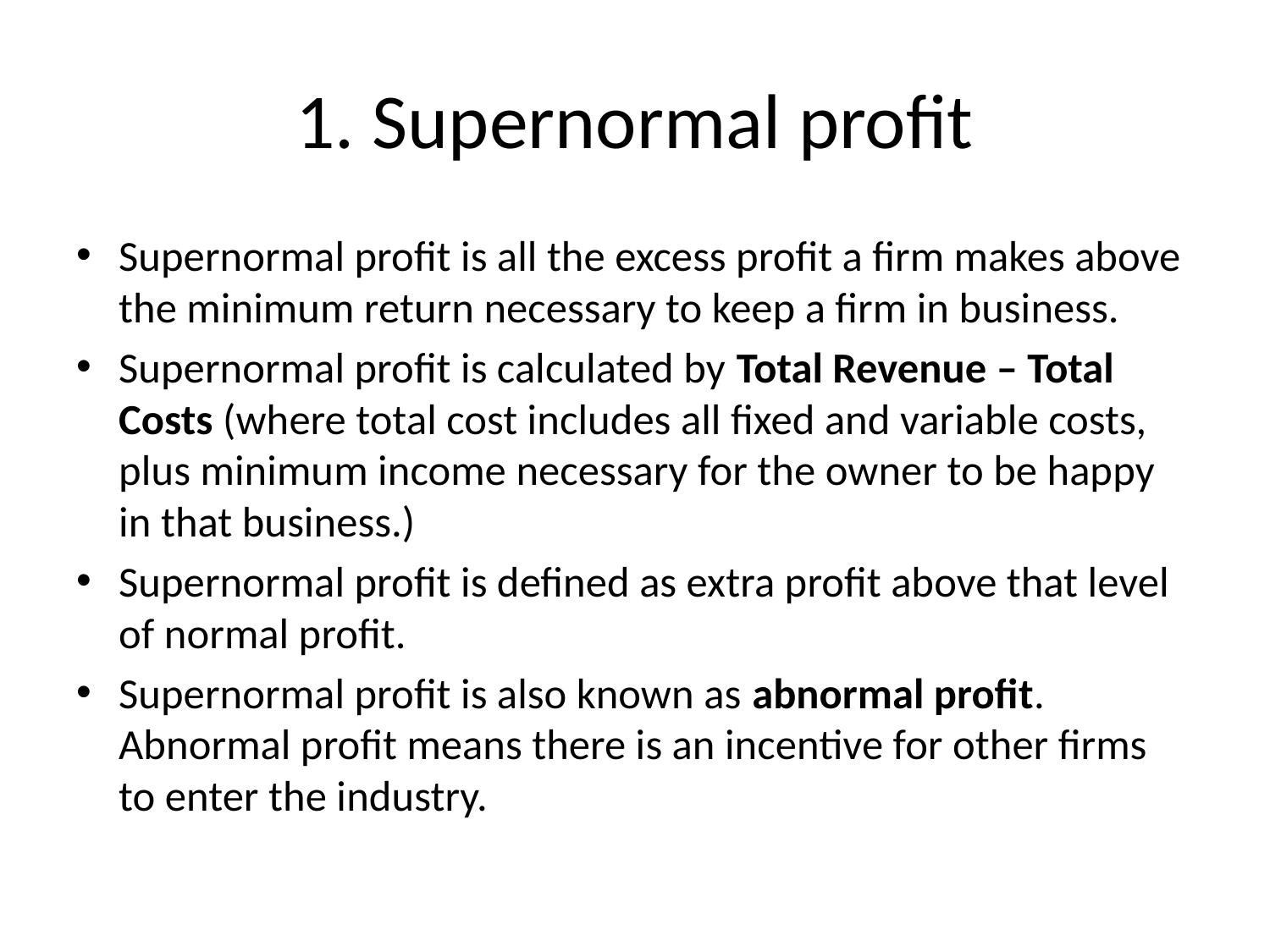

# 1. Supernormal profit
Supernormal profit is all the excess profit a firm makes above the minimum return necessary to keep a firm in business.
Supernormal profit is calculated by Total Revenue – Total Costs (where total cost includes all fixed and variable costs, plus minimum income necessary for the owner to be happy in that business.)
Supernormal profit is defined as extra profit above that level of normal profit.
Supernormal profit is also known as abnormal profit. Abnormal profit means there is an incentive for other firms to enter the industry.